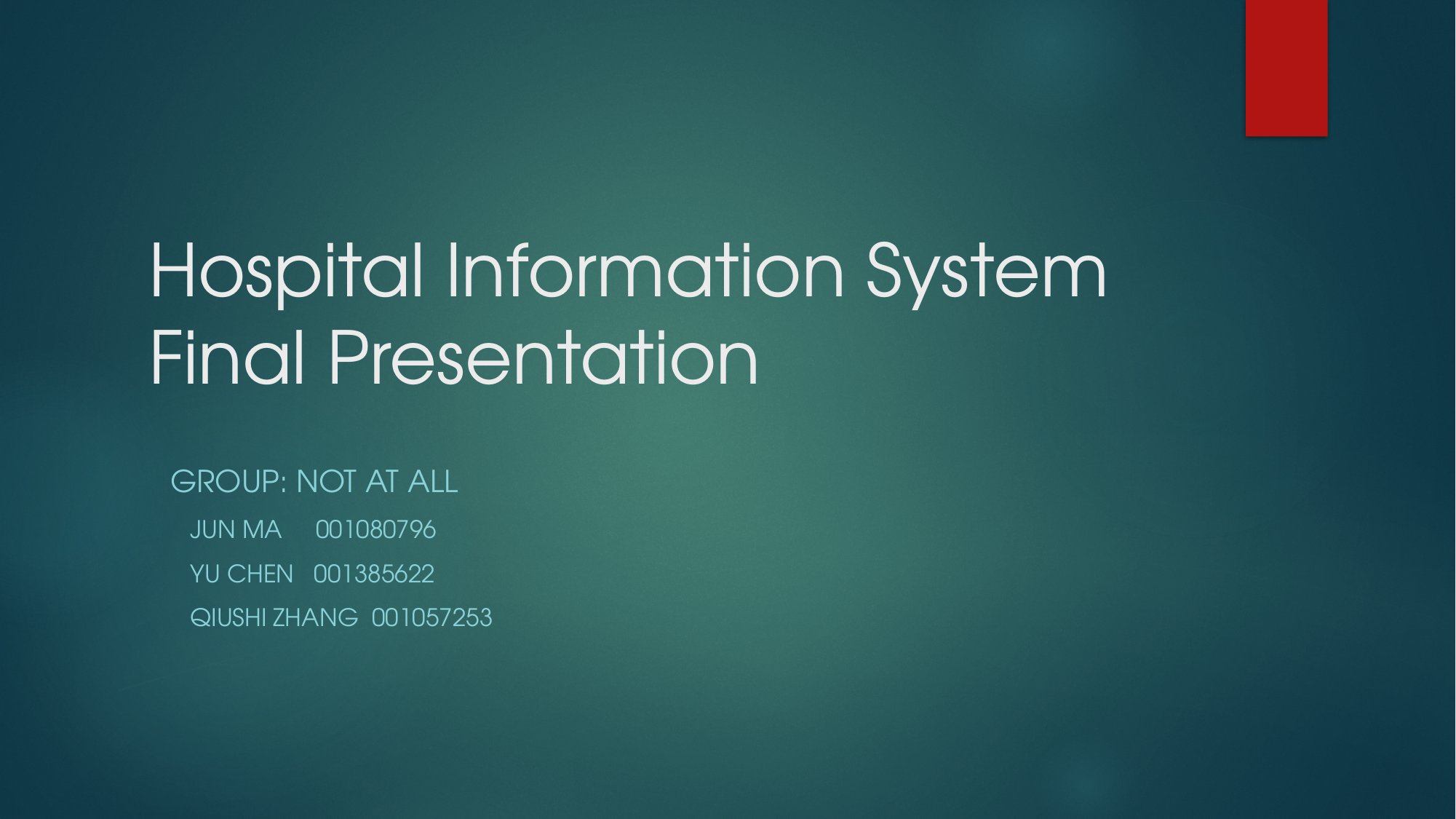

# Hospital Information System Final Presentation
Group: Not at all
   Jun ma     001080796
   Yu Chen   001385622
   Qiushi Zhang  001057253